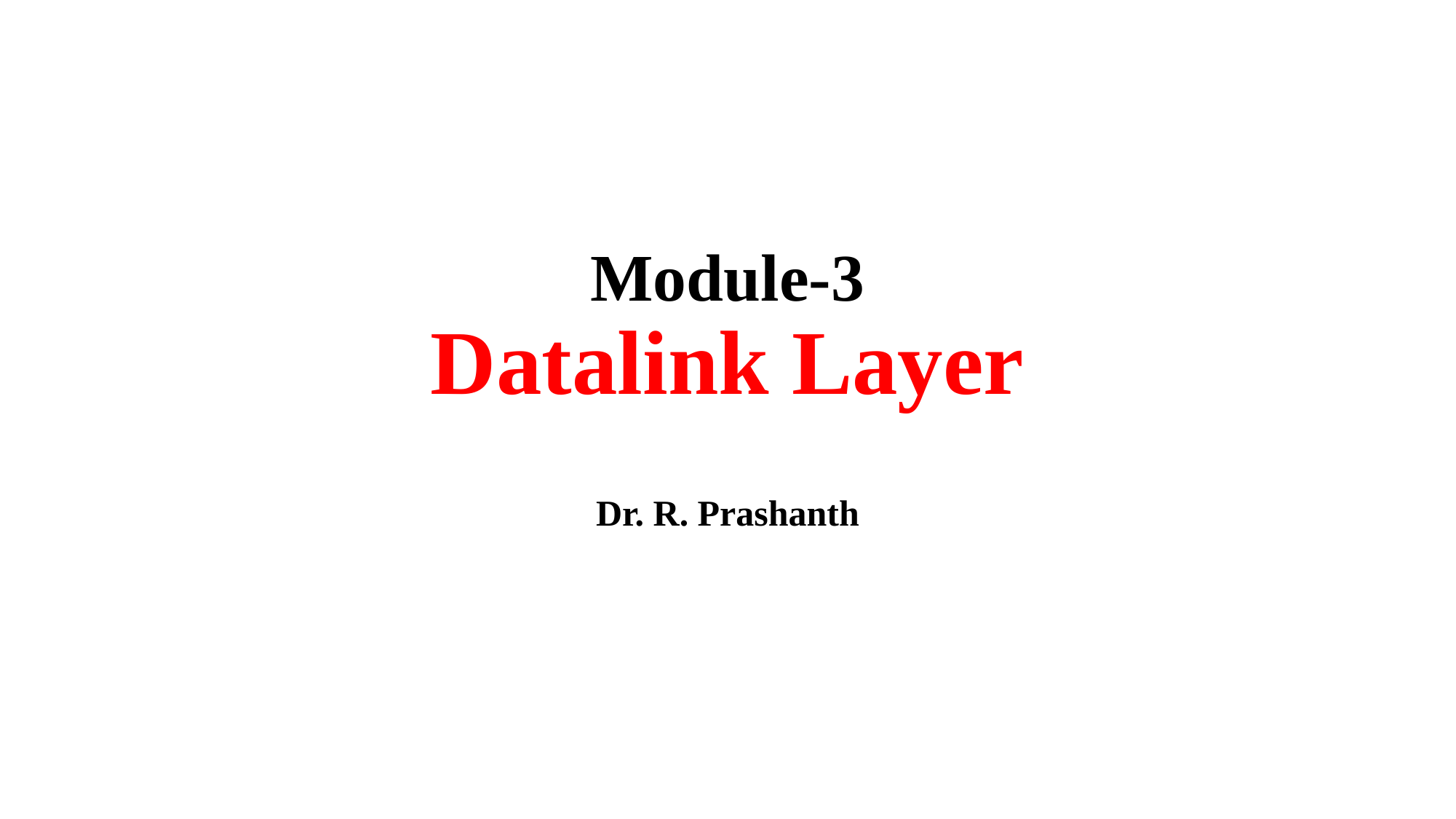

# Module-3 Datalink Layer

Dr. R. Prashanth